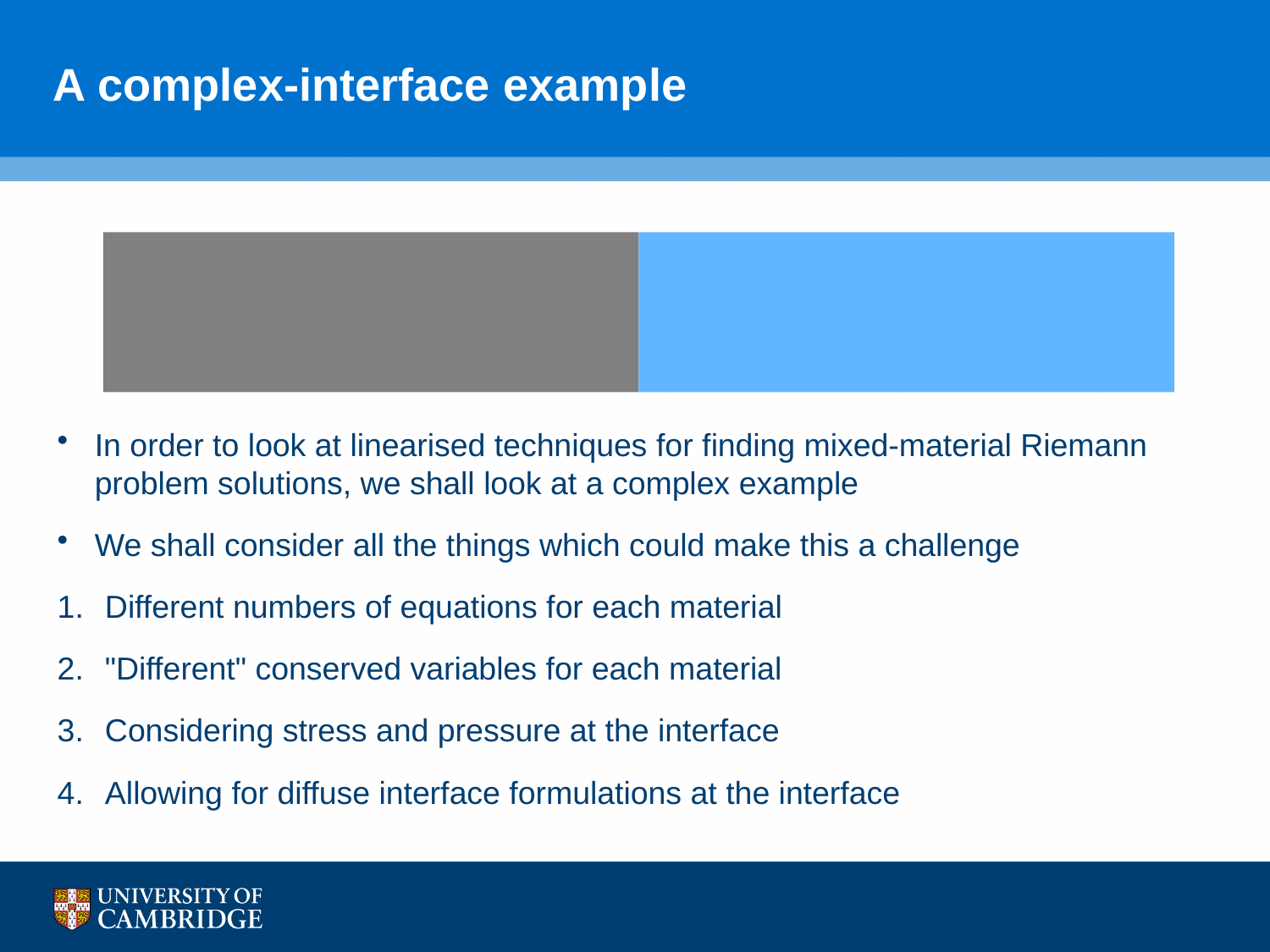

# A complex-interface example

In order to look at linearised techniques for finding mixed-material Riemann problem solutions, we shall look at a complex example
We shall consider all the things which could make this a challenge
Different numbers of equations for each material
"Different" conserved variables for each material
Considering stress and pressure at the interface
Allowing for diffuse interface formulations at the interface